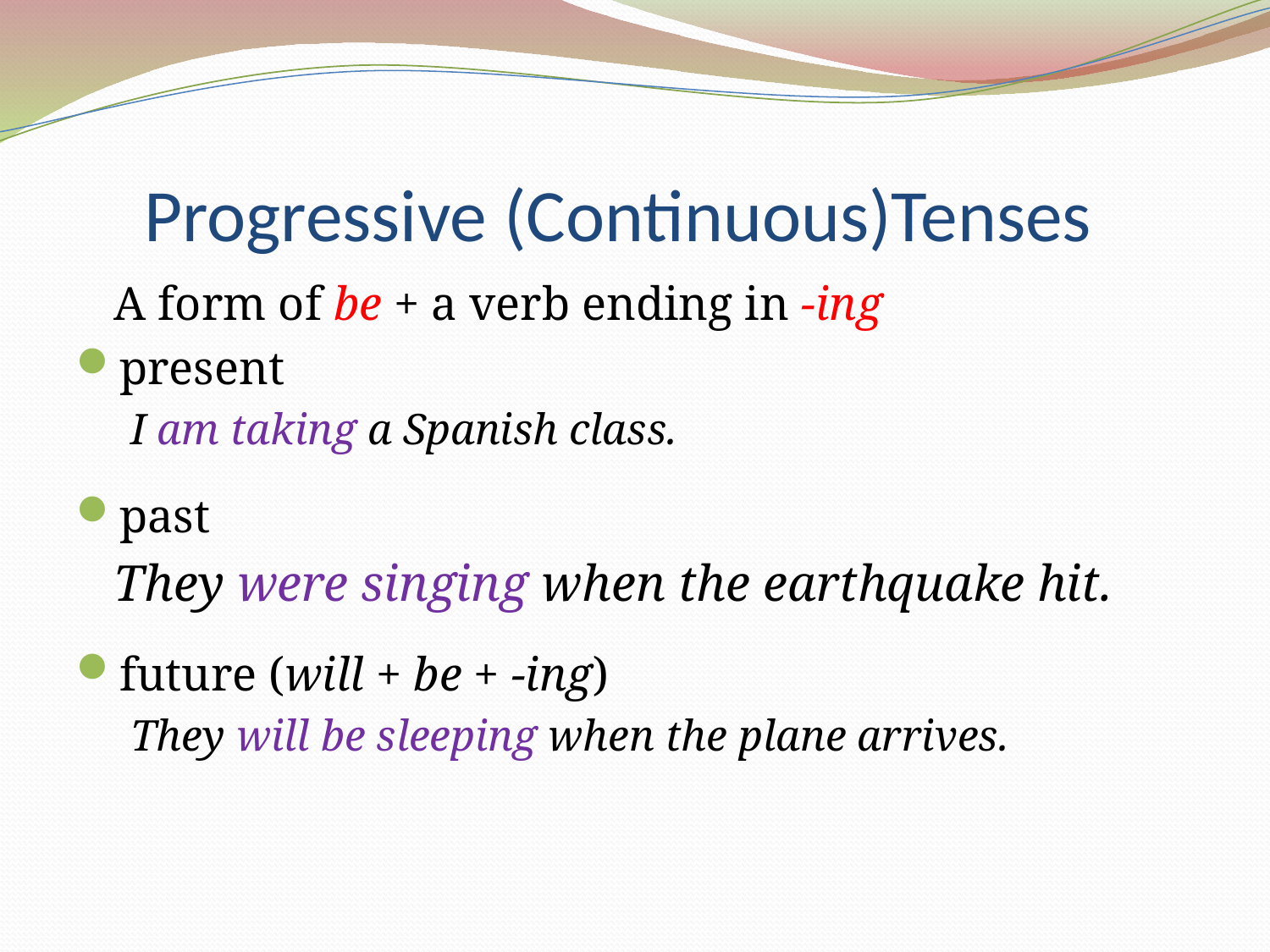

# Progressive (Continuous)Tenses
 	A form of be + a verb ending in -ing
present
I am taking a Spanish class.

past
	They were singing when the earthquake hit.

future (will + be + -ing)
They will be sleeping when the plane arrives.